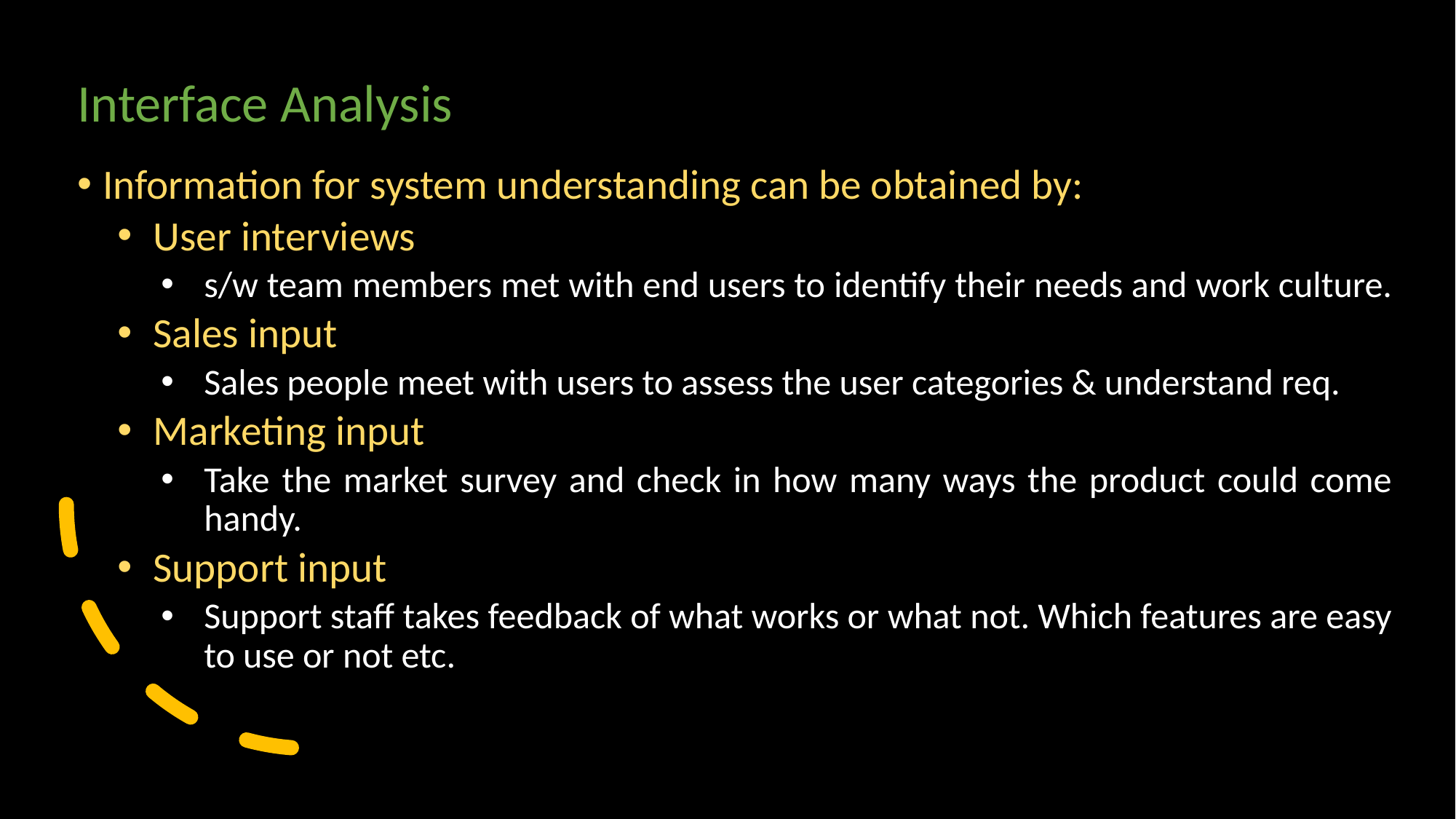

# Interface Analysis
Information for system understanding can be obtained by:
User interviews
s/w team members met with end users to identify their needs and work culture.
Sales input
Sales people meet with users to assess the user categories & understand req.
Marketing input
Take the market survey and check in how many ways the product could come handy.
Support input
Support staff takes feedback of what works or what not. Which features are easy to use or not etc.